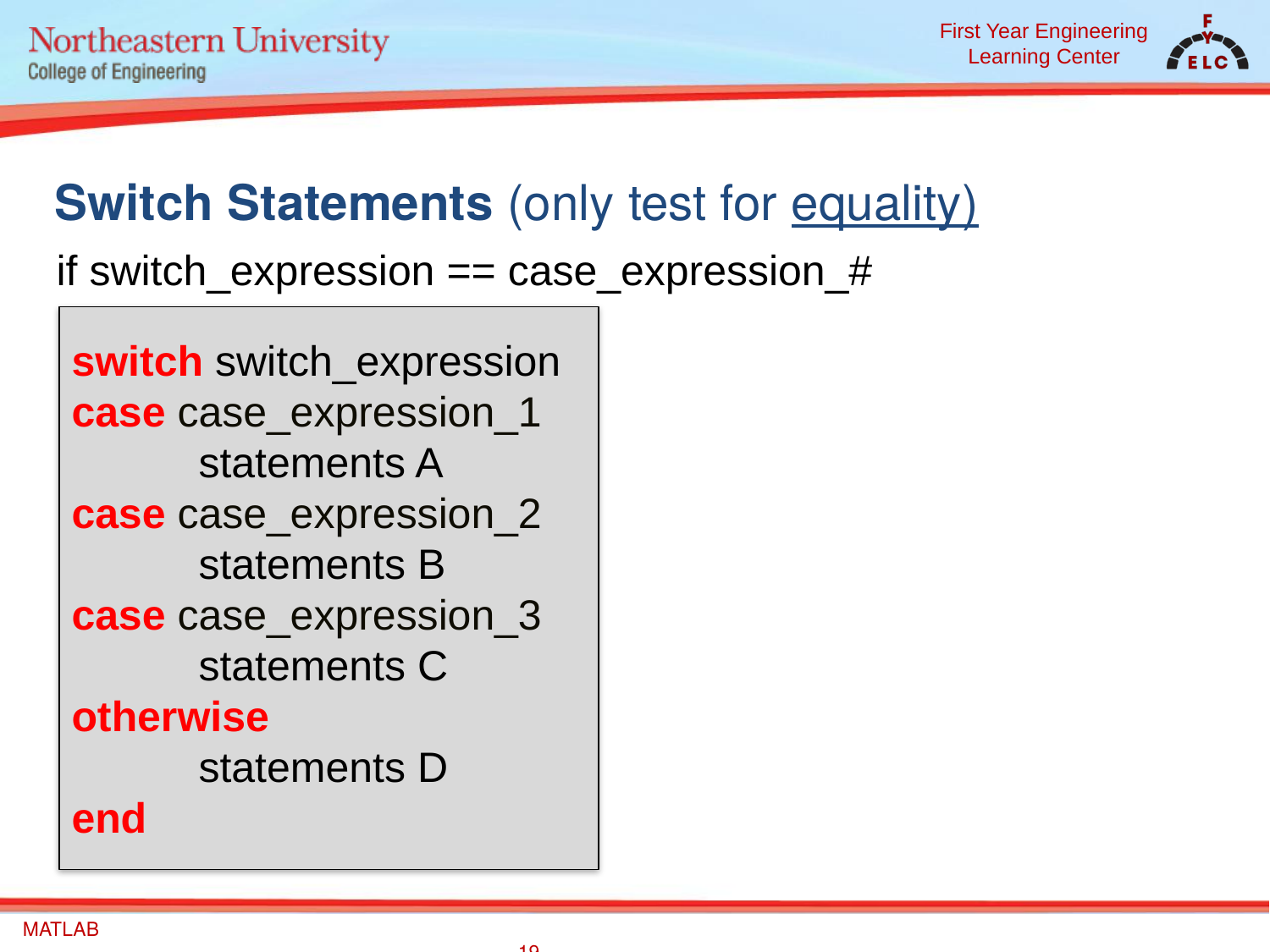

# Switch Statements (only test for equality)
if switch_expression == case_expression_#

switch switch_expression
case case_expression_1
	statements A
case case_expression_2
	statements B
case case_expression_3
	statements C
otherwise
	statements D
end